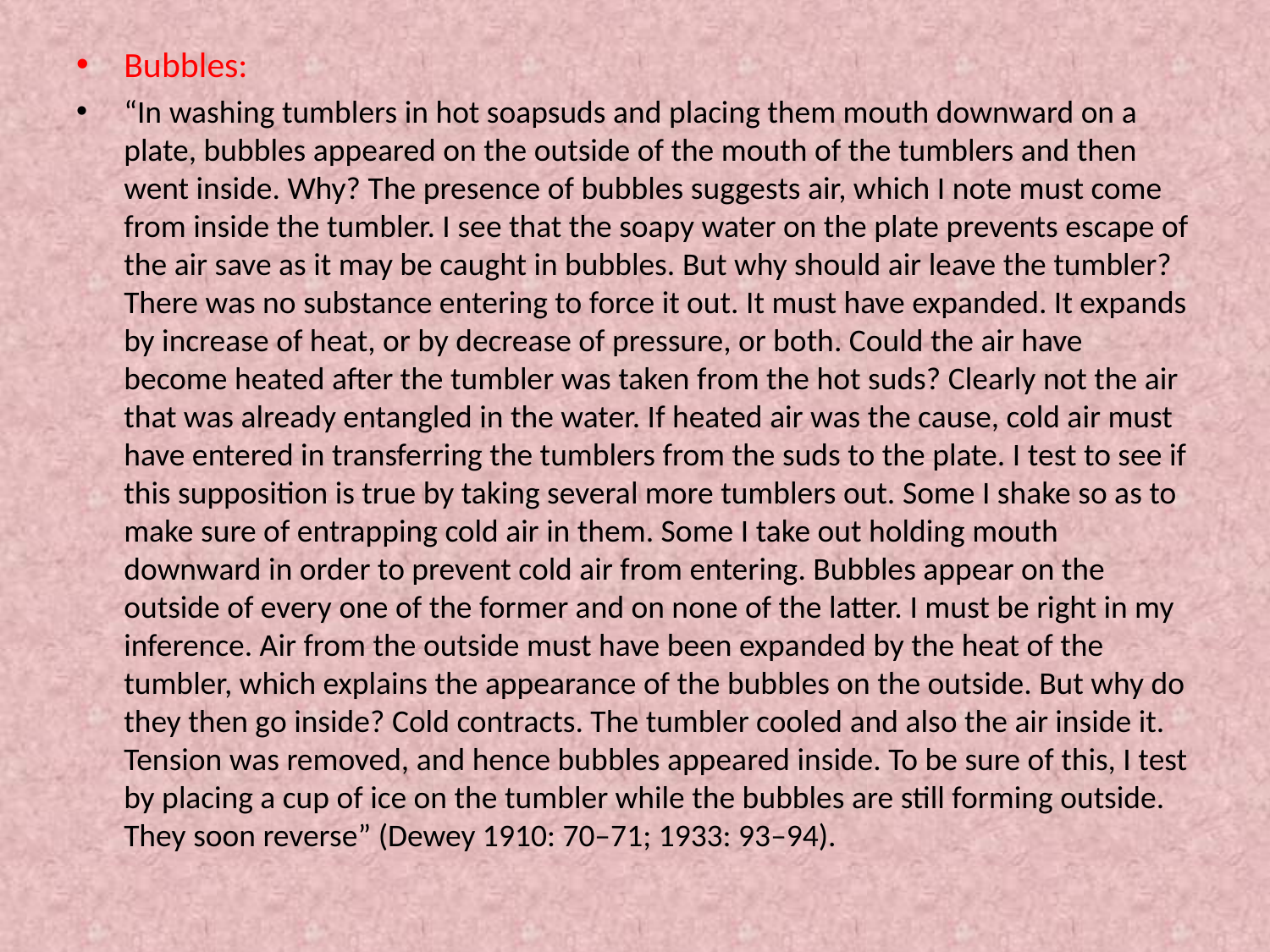

Bubbles:
“In washing tumblers in hot soapsuds and placing them mouth downward on a plate, bubbles appeared on the outside of the mouth of the tumblers and then went inside. Why? The presence of bubbles suggests air, which I note must come from inside the tumbler. I see that the soapy water on the plate prevents escape of the air save as it may be caught in bubbles. But why should air leave the tumbler? There was no substance entering to force it out. It must have expanded. It expands by increase of heat, or by decrease of pressure, or both. Could the air have become heated after the tumbler was taken from the hot suds? Clearly not the air that was already entangled in the water. If heated air was the cause, cold air must have entered in transferring the tumblers from the suds to the plate. I test to see if this supposition is true by taking several more tumblers out. Some I shake so as to make sure of entrapping cold air in them. Some I take out holding mouth downward in order to prevent cold air from entering. Bubbles appear on the outside of every one of the former and on none of the latter. I must be right in my inference. Air from the outside must have been expanded by the heat of the tumbler, which explains the appearance of the bubbles on the outside. But why do they then go inside? Cold contracts. The tumbler cooled and also the air inside it. Tension was removed, and hence bubbles appeared inside. To be sure of this, I test by placing a cup of ice on the tumbler while the bubbles are still forming outside. They soon reverse” (Dewey 1910: 70–71; 1933: 93–94).